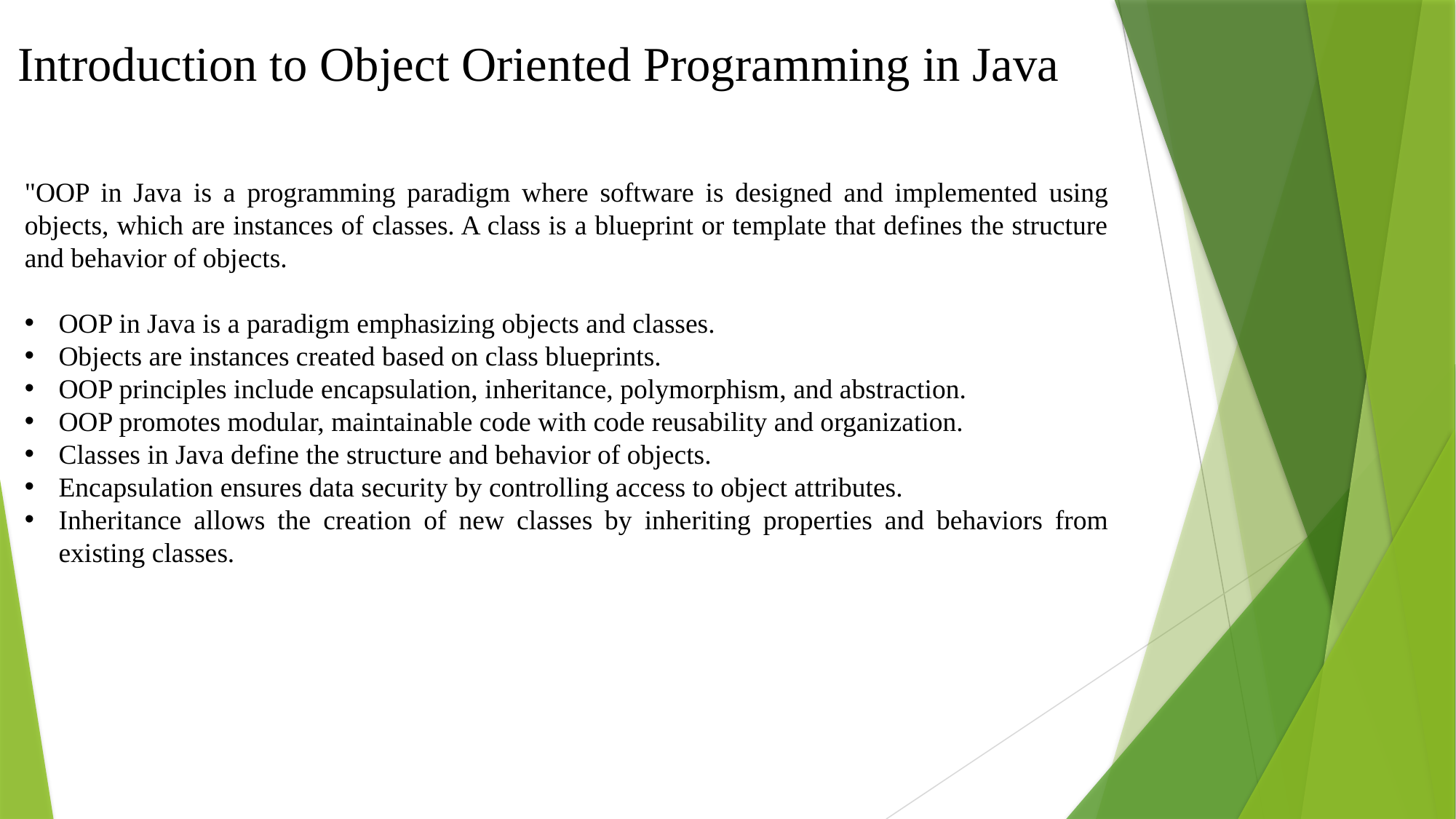

Introduction to Object Oriented Programming in Java
"OOP in Java is a programming paradigm where software is designed and implemented using objects, which are instances of classes. A class is a blueprint or template that defines the structure and behavior of objects.

OOP in Java is a paradigm emphasizing objects and classes.
Objects are instances created based on class blueprints.
OOP principles include encapsulation, inheritance, polymorphism, and abstraction.
OOP promotes modular, maintainable code with code reusability and organization.
Classes in Java define the structure and behavior of objects.
Encapsulation ensures data security by controlling access to object attributes.
Inheritance allows the creation of new classes by inheriting properties and behaviors from existing classes.